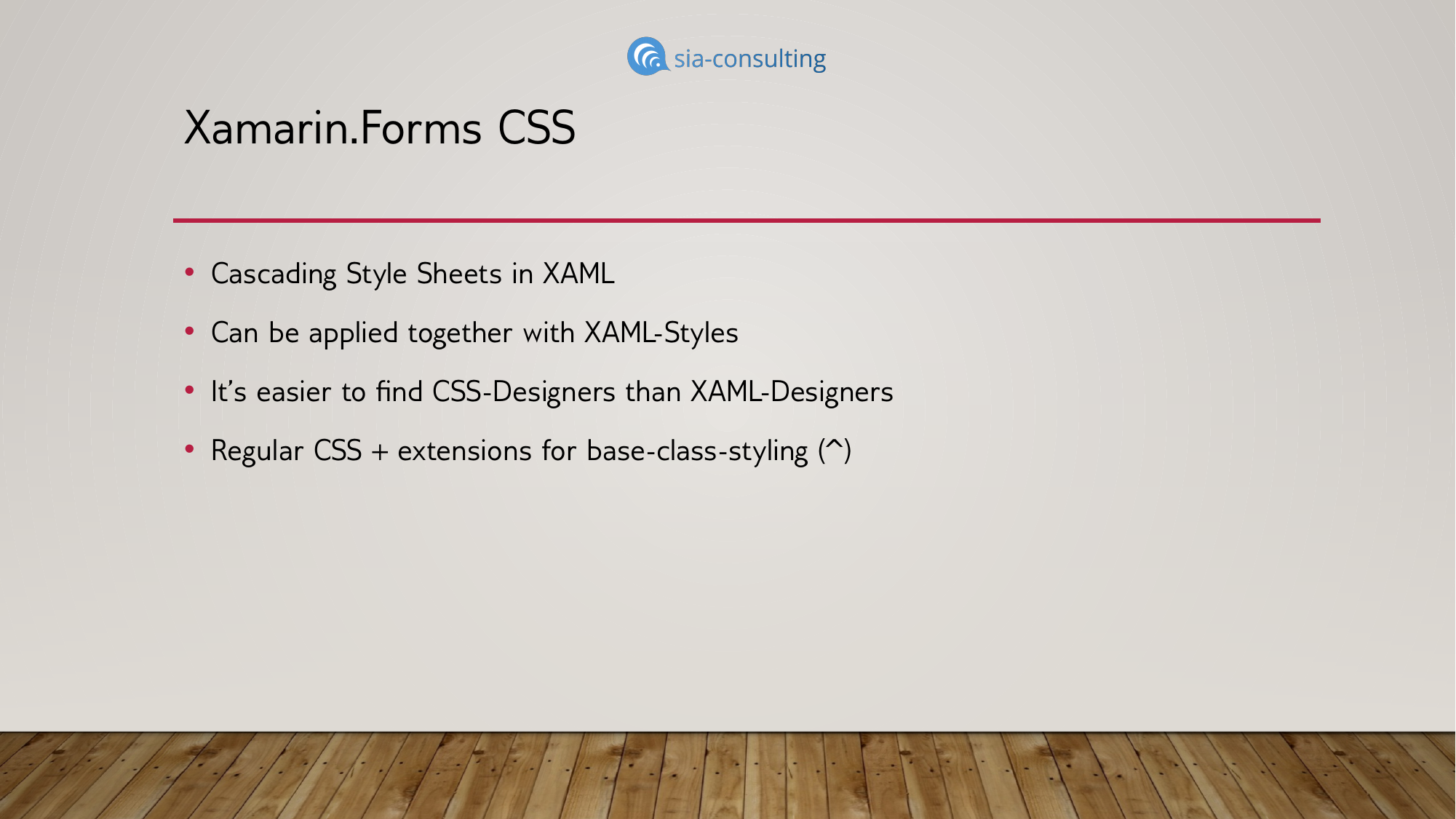

# Xamarin.Forms CSS
Cascading Style Sheets in XAML
Can be applied together with XAML-Styles
It’s easier to find CSS-Designers than XAML-Designers
Regular CSS + extensions for base-class-styling (^)